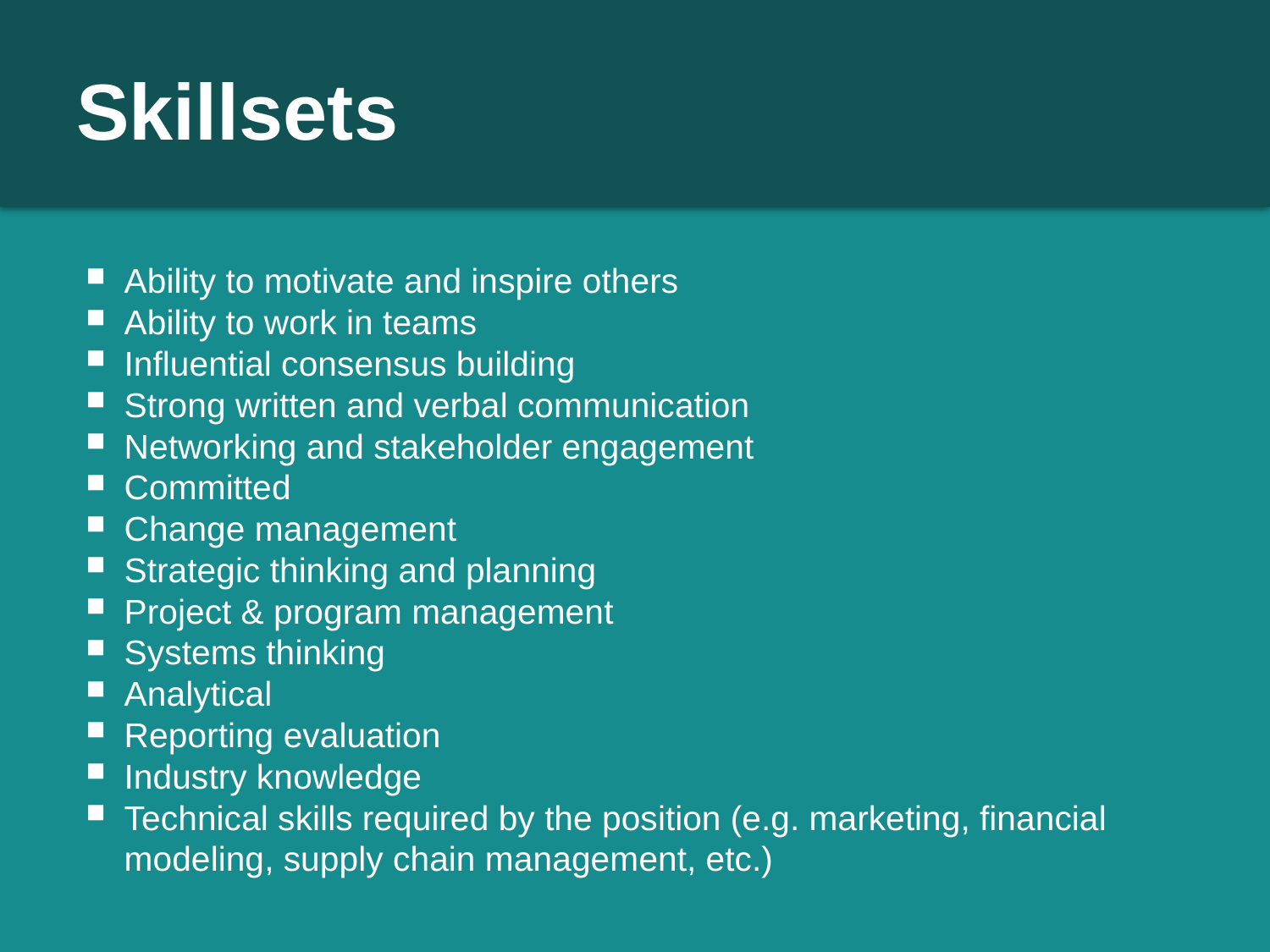

# Skillsets
Ability to motivate and inspire others
Ability to work in teams
Influential consensus building
Strong written and verbal communication
Networking and stakeholder engagement
Committed
Change management
Strategic thinking and planning
Project & program management
Systems thinking
Analytical
Reporting evaluation
Industry knowledge
Technical skills required by the position (e.g. marketing, financial modeling, supply chain management, etc.)